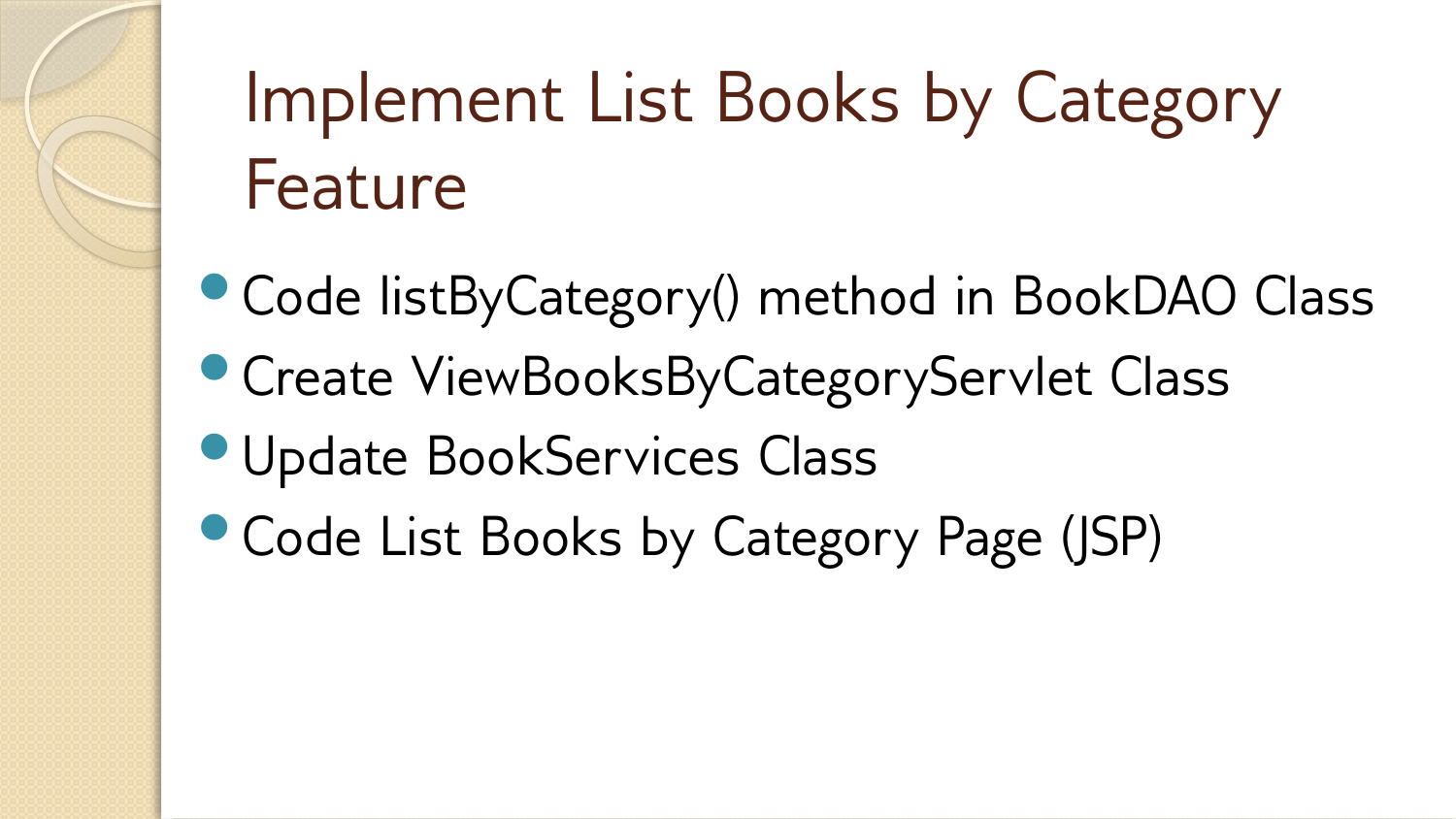

# Implement List Books by Category Feature
Code listByCategory() method in BookDAO Class
Create ViewBooksByCategoryServlet Class
Update BookServices Class
Code List Books by Category Page (JSP)